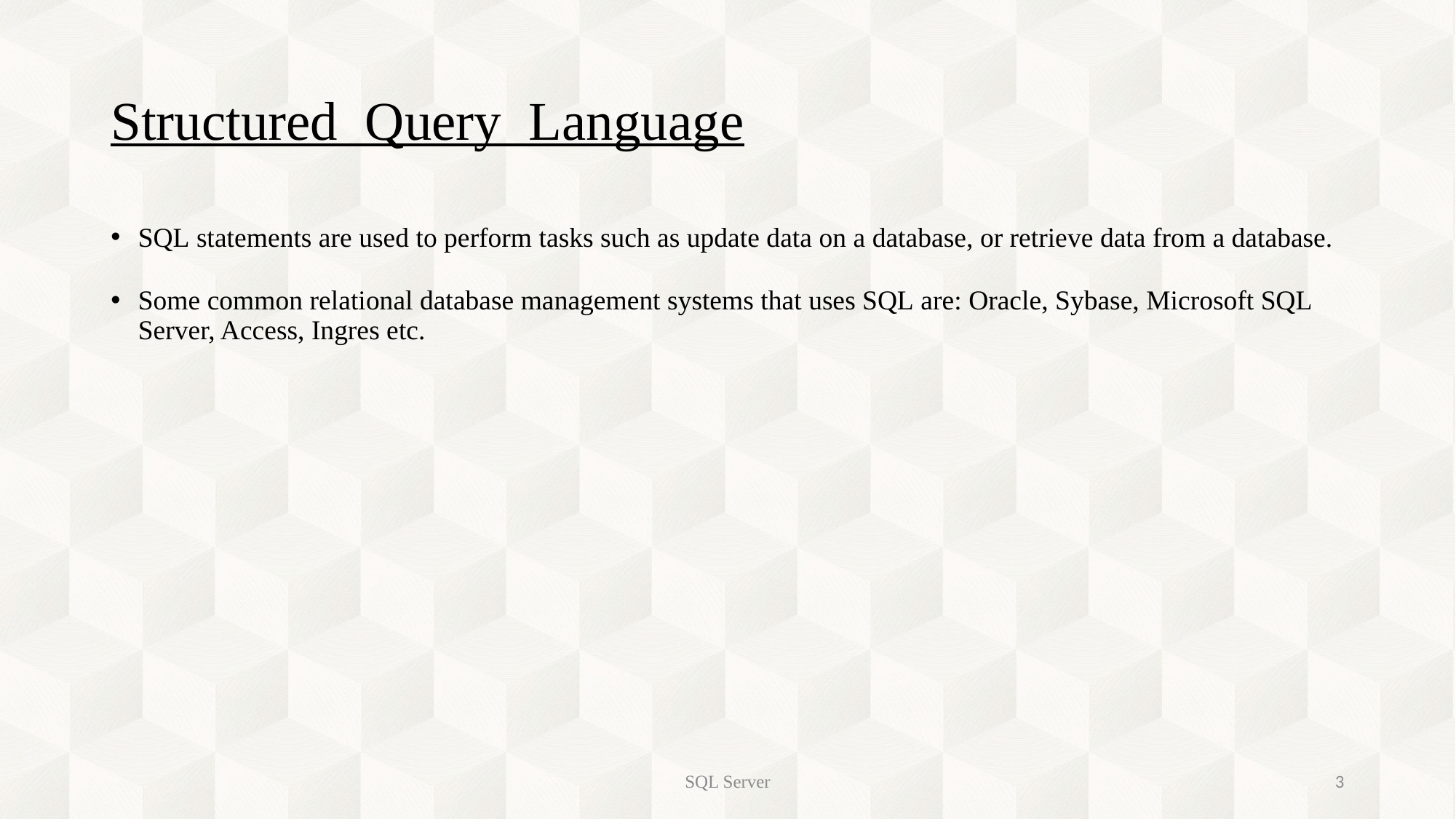

# Structured  Query  Language
SQL statements are used to perform tasks such as update data on a database, or retrieve data from a database.
Some common relational database management systems that uses SQL are: Oracle, Sybase, Microsoft SQL Server, Access, Ingres etc.
SQL Server
3